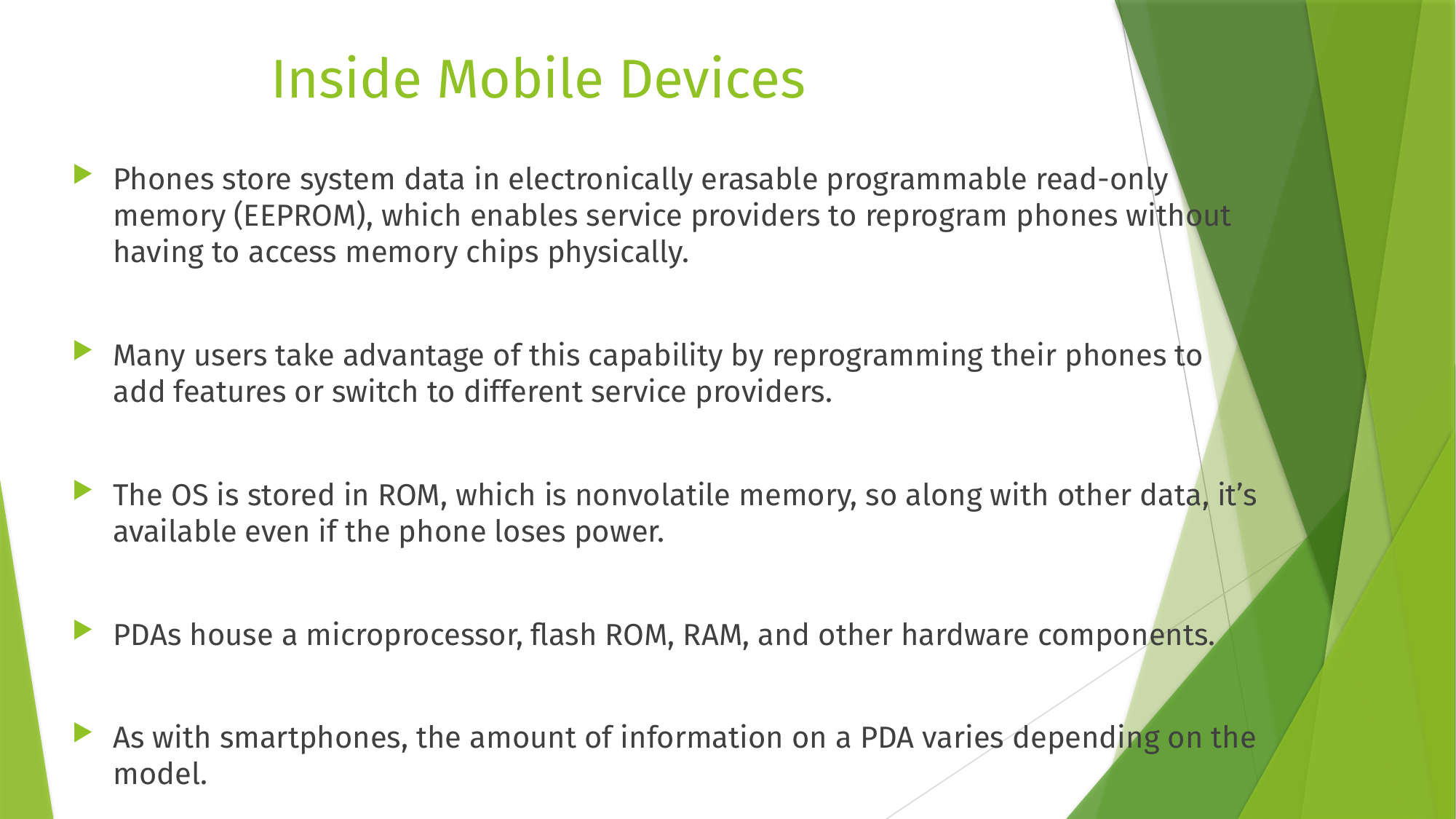

# Inside Mobile Devices
Phones store system data in electronically erasable programmable read-only memory (EEPROM), which enables service providers to reprogram phones without having to access memory chips physically.

Many users take advantage of this capability by reprogramming their phones to add features or switch to different service providers.

The OS is stored in ROM, which is nonvolatile memory, so along with other data, it’s available even if the phone loses power.

PDAs house a microprocessor, flash ROM, RAM, and other hardware components.

As with smartphones, the amount of information on a PDA varies depending on the model.